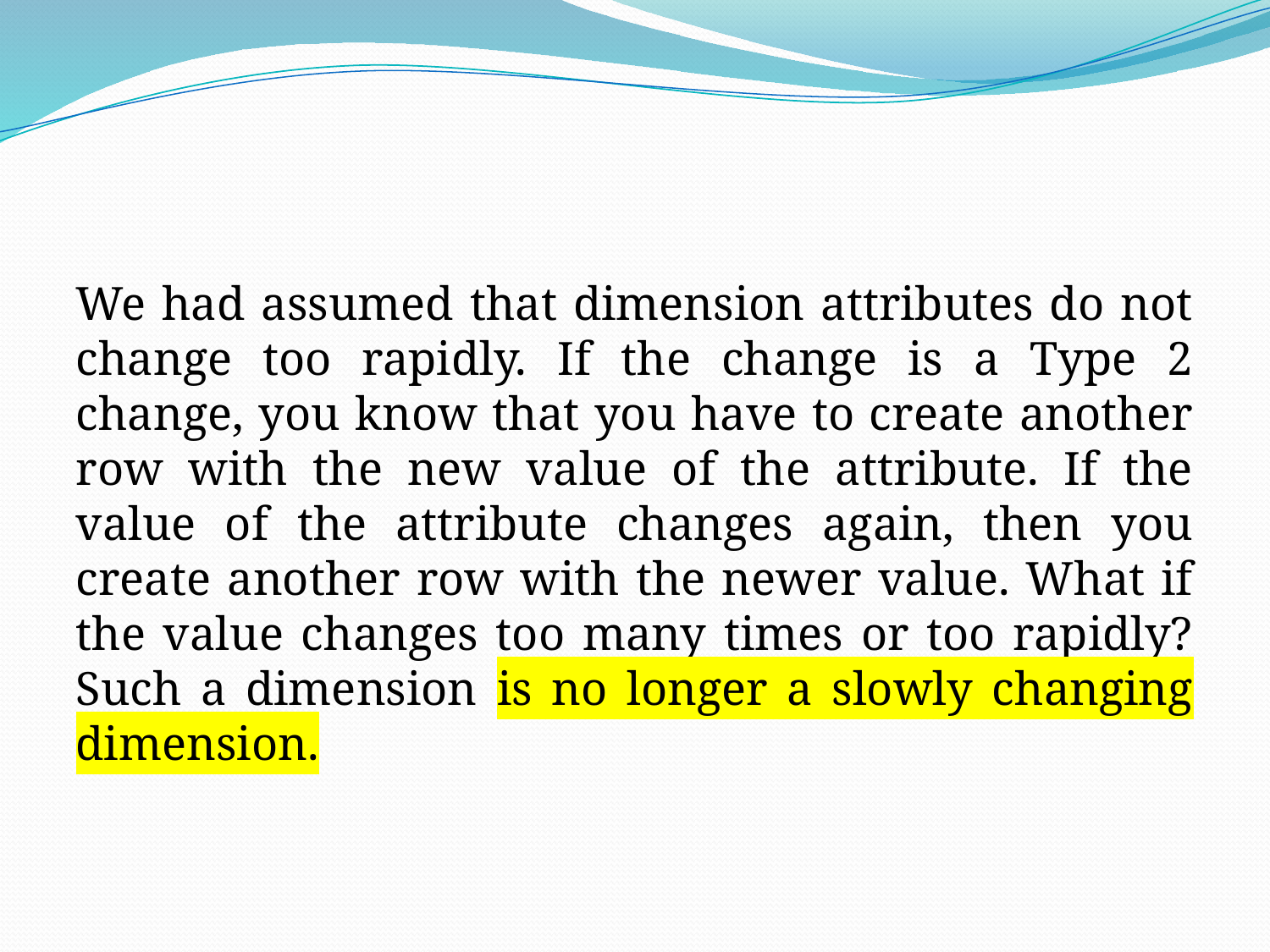

#
We had assumed that dimension attributes do not change too rapidly. If the change is a Type 2 change, you know that you have to create another row with the new value of the attribute. If the value of the attribute changes again, then you create another row with the newer value. What if the value changes too many times or too rapidly? Such a dimension is no longer a slowly changing dimension.